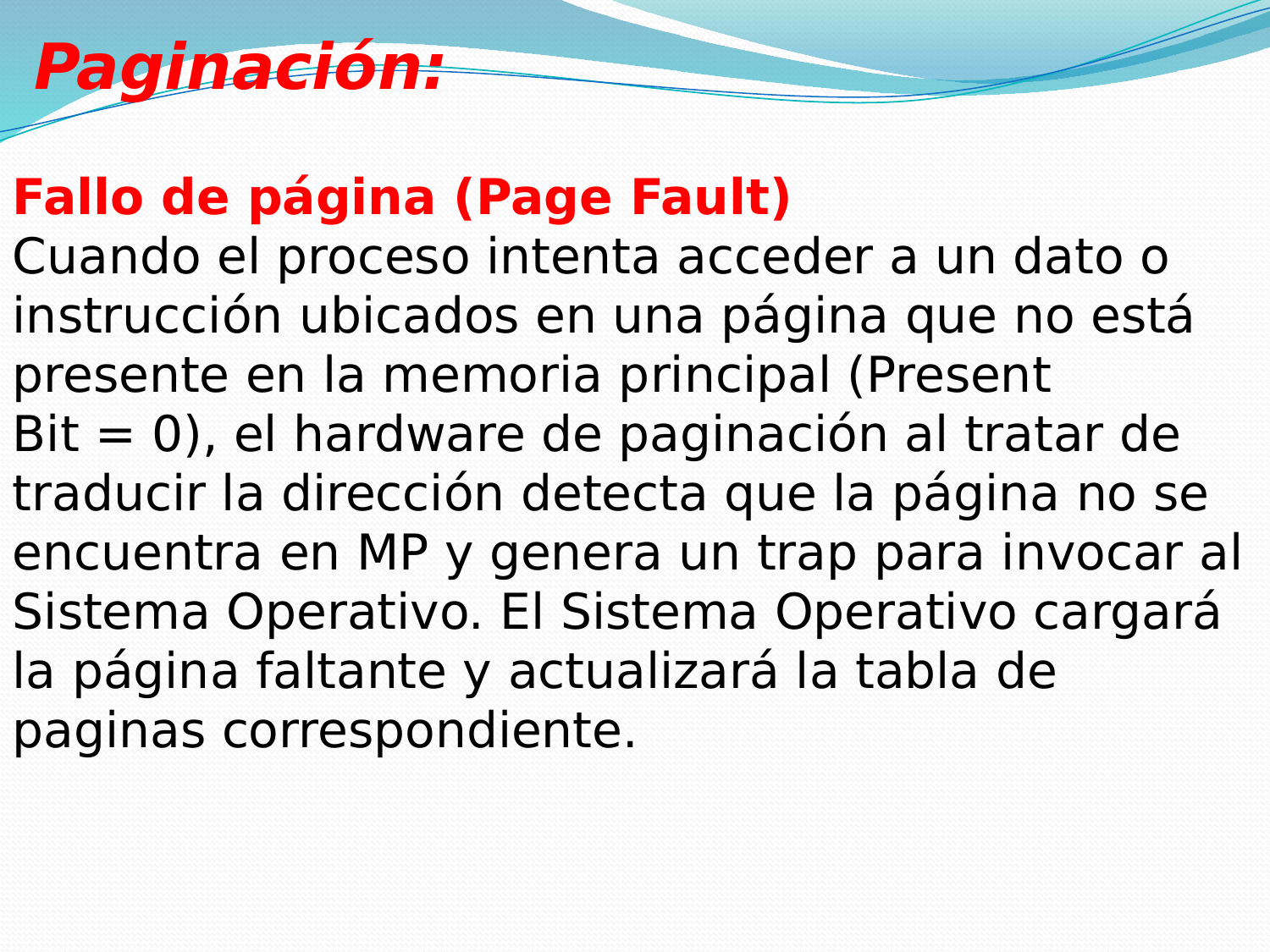

Paginación:
Fallo de página (Page Fault)
Cuando el proceso intenta acceder a un dato o instrucción ubicados en una página que no está presente en la memoria principal (Present
Bit = 0), el hardware de paginación al tratar de traducir la dirección detecta que la página no se encuentra en MP y genera un trap para invocar al Sistema Operativo. El Sistema Operativo cargará la página faltante y actualizará la tabla de paginas correspondiente.